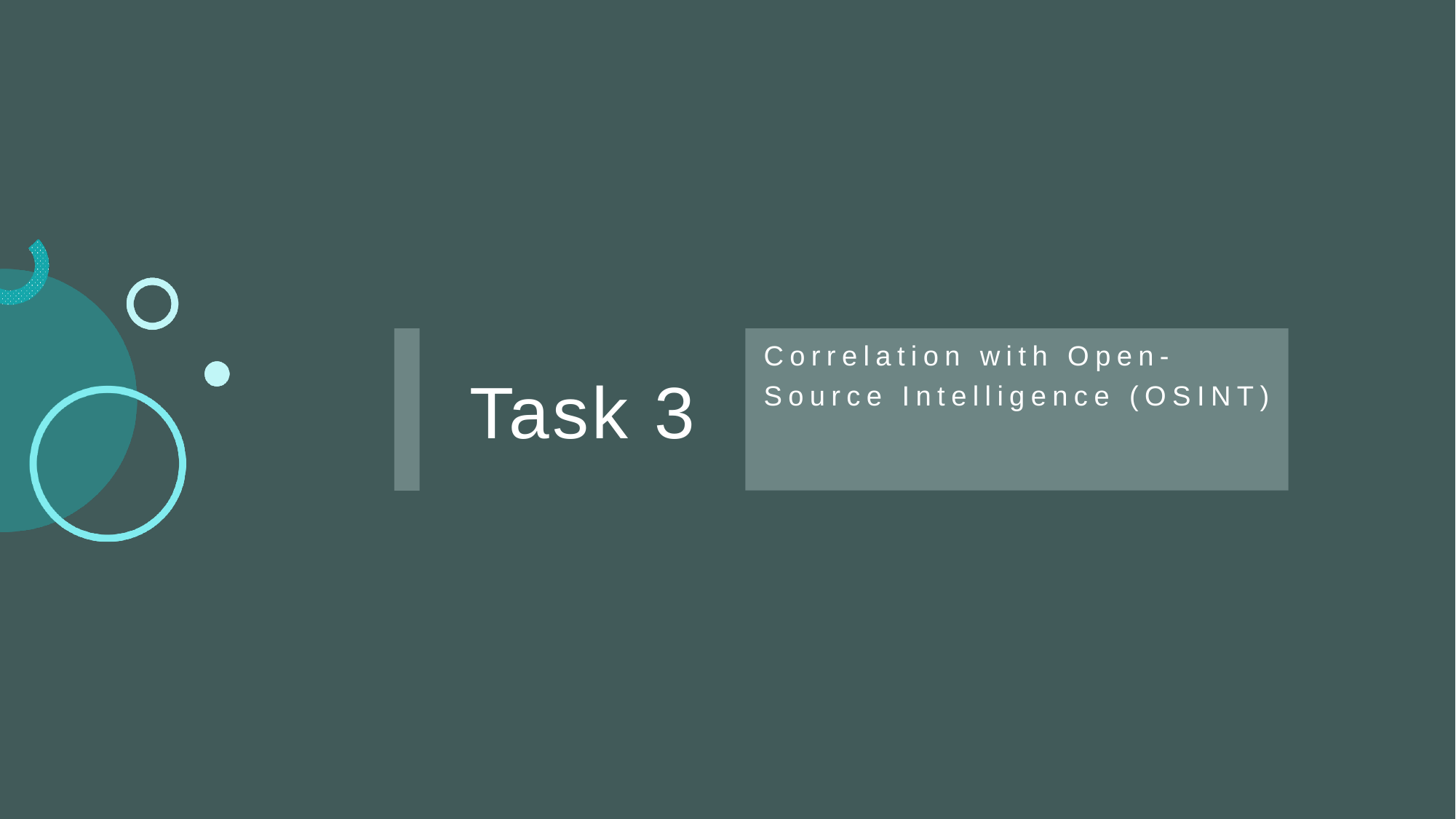

Task 3
Correlation with Open-Source Intelligence (OSINT)